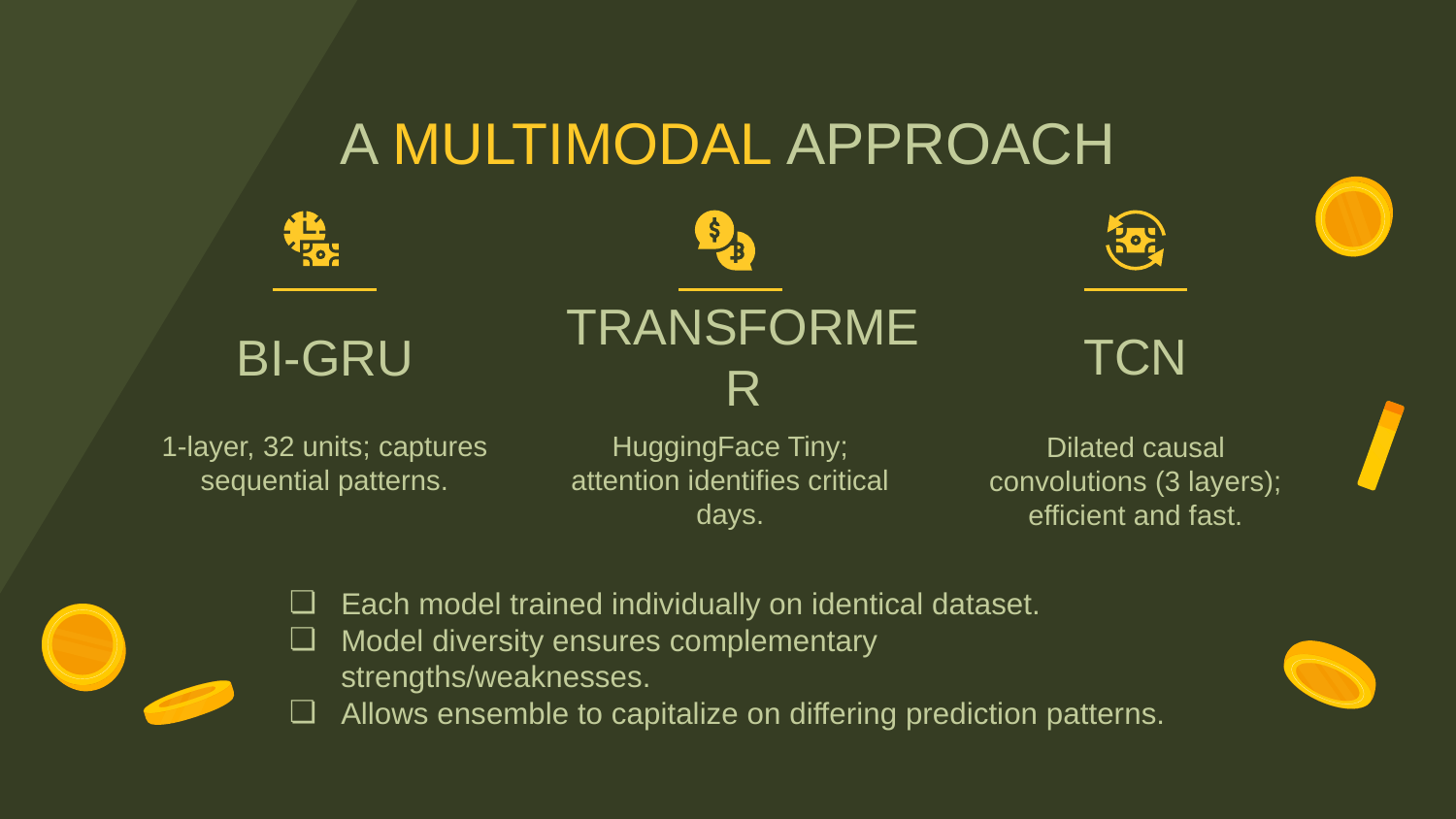

# A MULTIMODAL APPROACH

TCN
TRANSFORMER
BI-GRU
1-layer, 32 units; captures sequential patterns.
HuggingFace Tiny; attention identifies critical days.
Dilated causal convolutions (3 layers); efficient and fast.

Each model trained individually on identical dataset.
Model diversity ensures complementary strengths/weaknesses.
Allows ensemble to capitalize on differing prediction patterns.